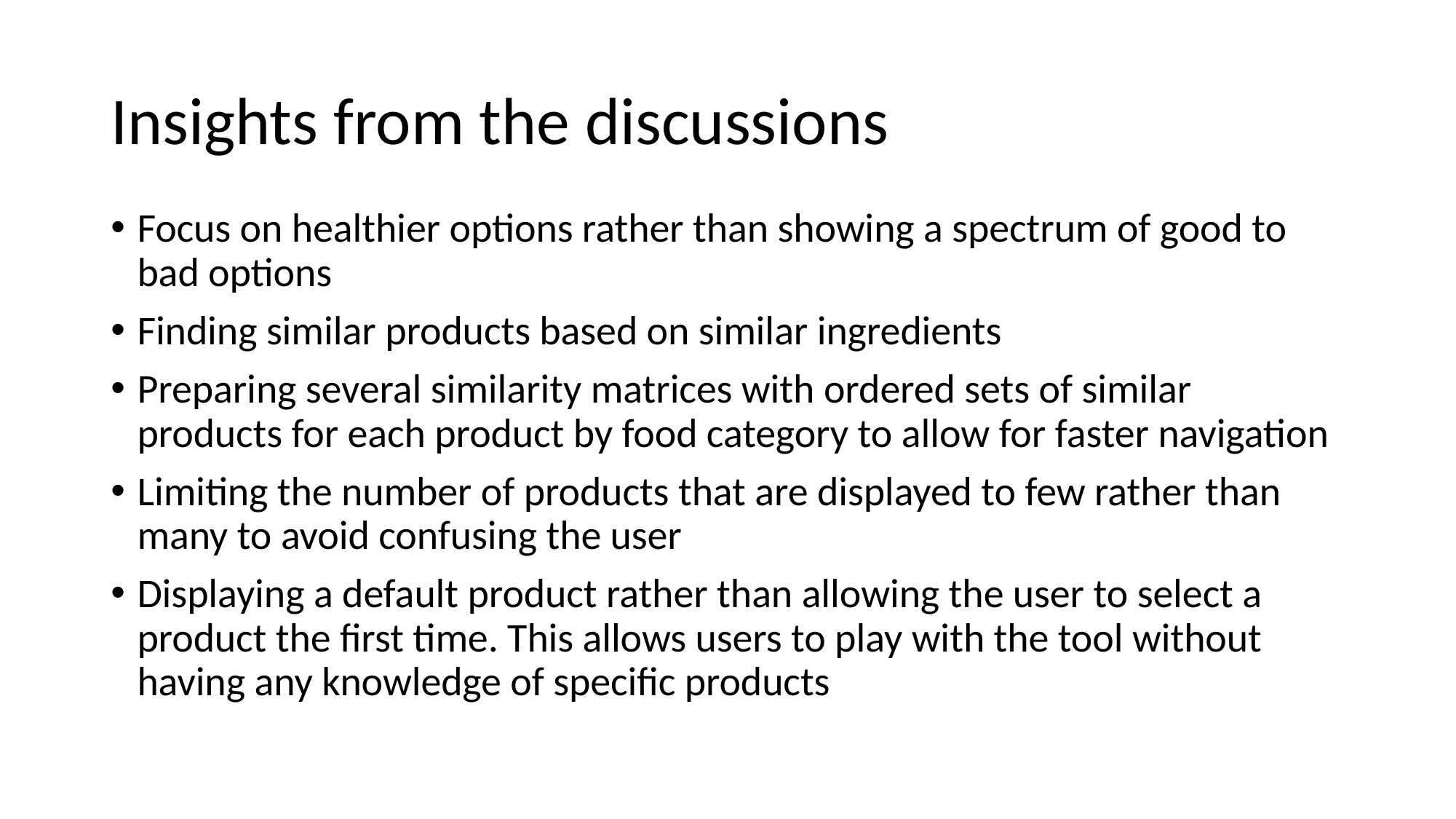

# Insights from the discussions
Focus on healthier options rather than showing a spectrum of good to bad options
Finding similar products based on similar ingredients
Preparing several similarity matrices with ordered sets of similar products for each product by food category to allow for faster navigation
Limiting the number of products that are displayed to few rather than many to avoid confusing the user
Displaying a default product rather than allowing the user to select a product the first time. This allows users to play with the tool without having any knowledge of specific products